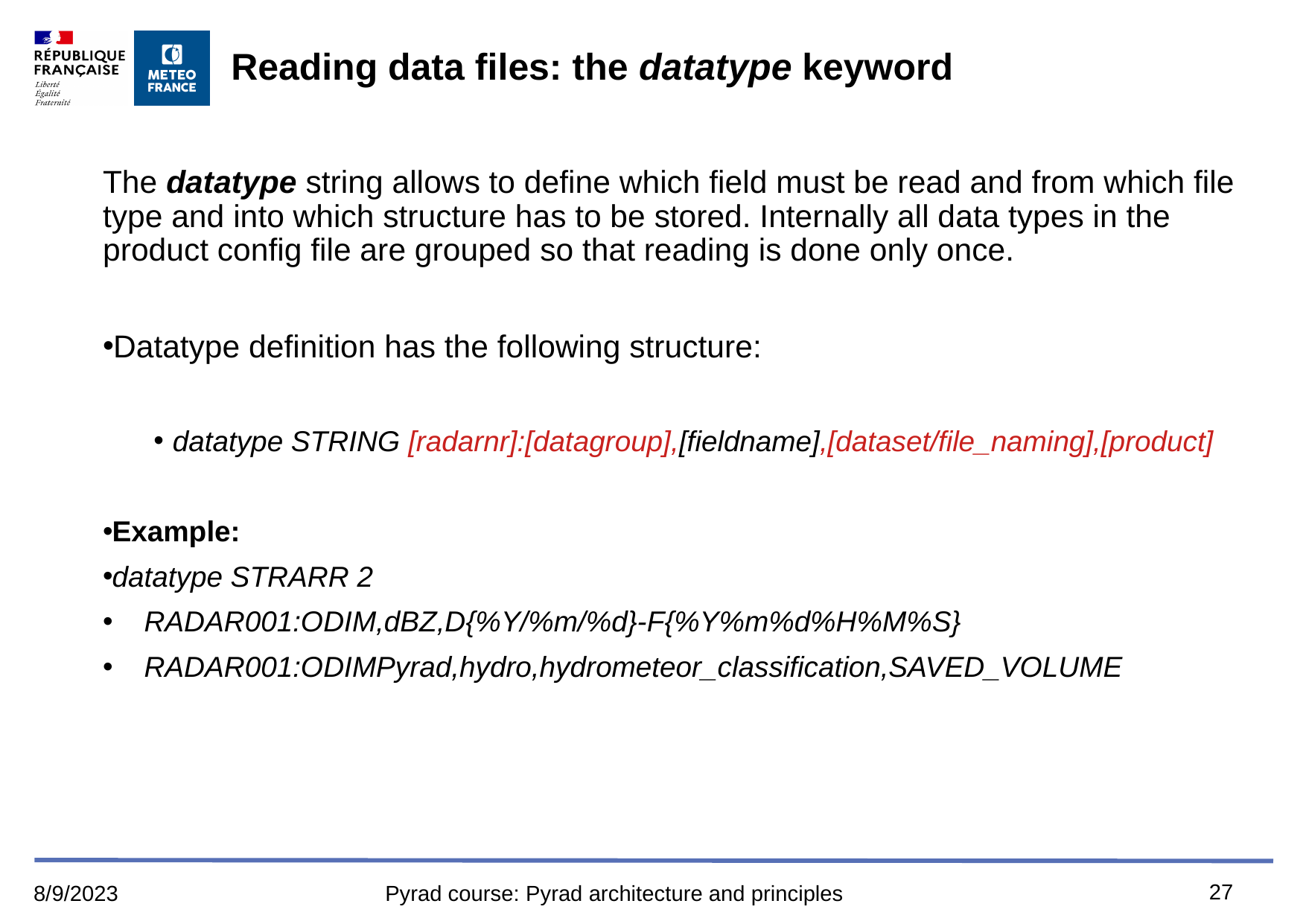

# Reading data files: the datatype keyword
The datatype string allows to define which field must be read and from which file type and into which structure has to be stored. Internally all data types in the product config file are grouped so that reading is done only once.

Datatype definition has the following structure:

datatype STRING [radarnr]:[datagroup],[fieldname],[dataset/file_naming],[product]

Example:
datatype STRARR 2
    RADAR001:ODIM,dBZ,D{%Y/%m/%d}-F{%Y%m%d%H%M%S}
    RADAR001:ODIMPyrad,hydro,hydrometeor_classification,SAVED_VOLUME

27
8/9/2023
Pyrad course: Pyrad architecture and principles